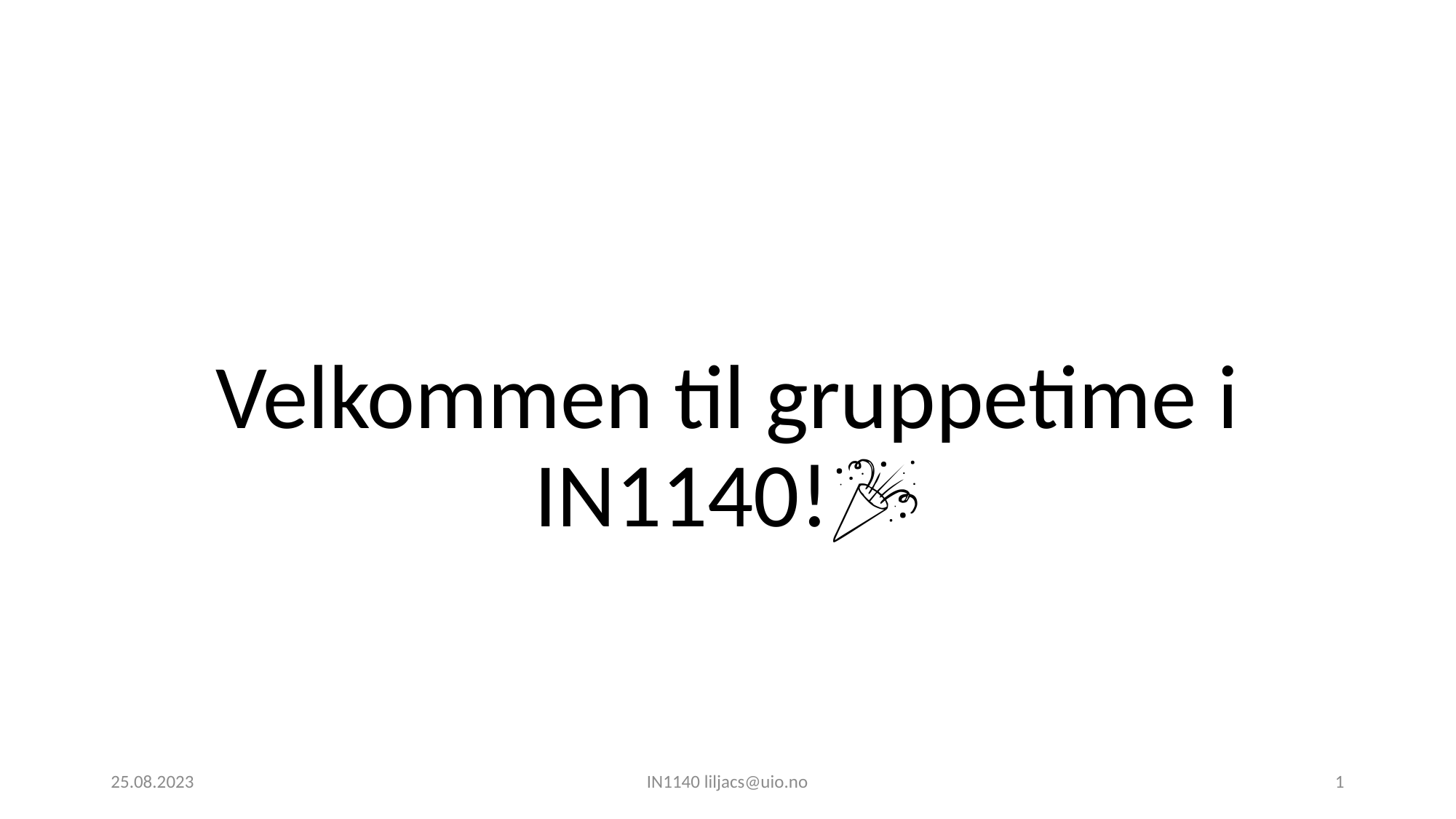

# Velkommen til gruppetime i IN1140!🎉
25.08.2023
IN1140 liljacs@uio.no
1